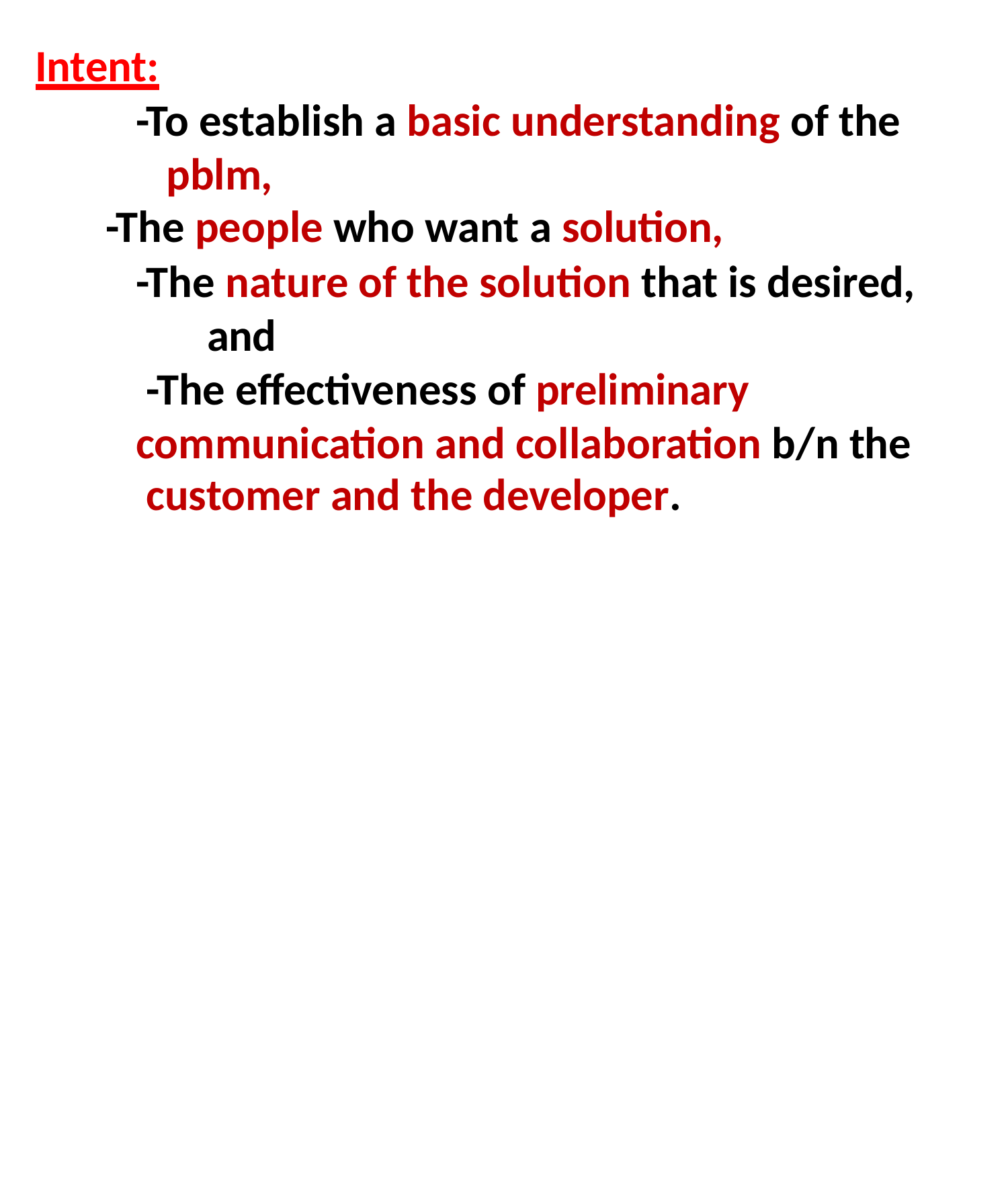

Intent:
-To establish a basic understanding of the pblm,
-The people who want a solution,
-The nature of the solution that is desired, and
-The effectiveness of preliminary communication and collaboration b/n the
customer and the developer.